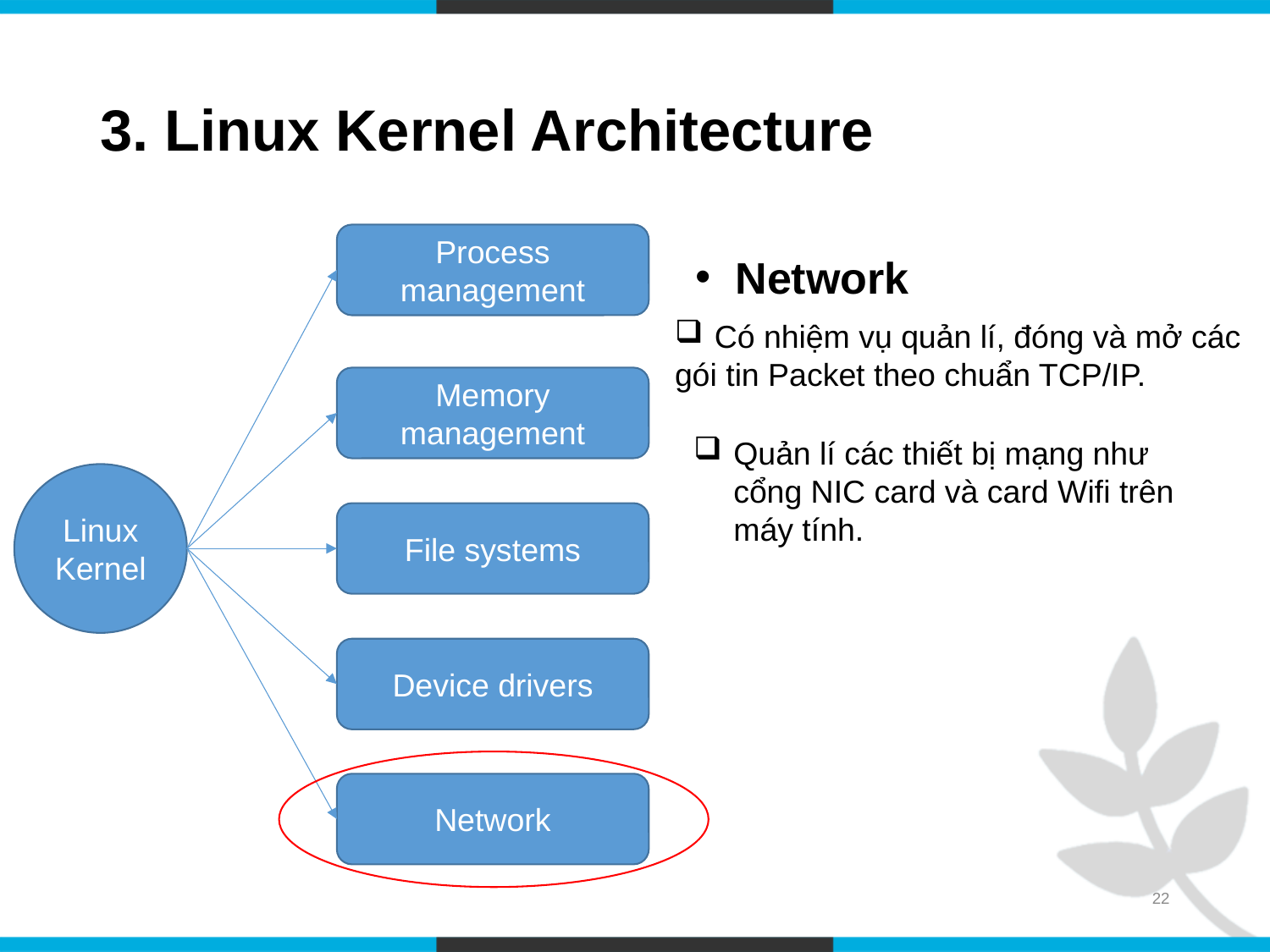

# 3. Linux Kernel Architecture
Process management
Network
Có nhiệm vụ quản lí, đóng và mở các
gói tin Packet theo chuẩn TCP/IP.
Memory management
Quản lí các thiết bị mạng như cổng NIC card và card Wifi trên máy tính.

Linux Kernel
File systems
Device drivers

Network
22